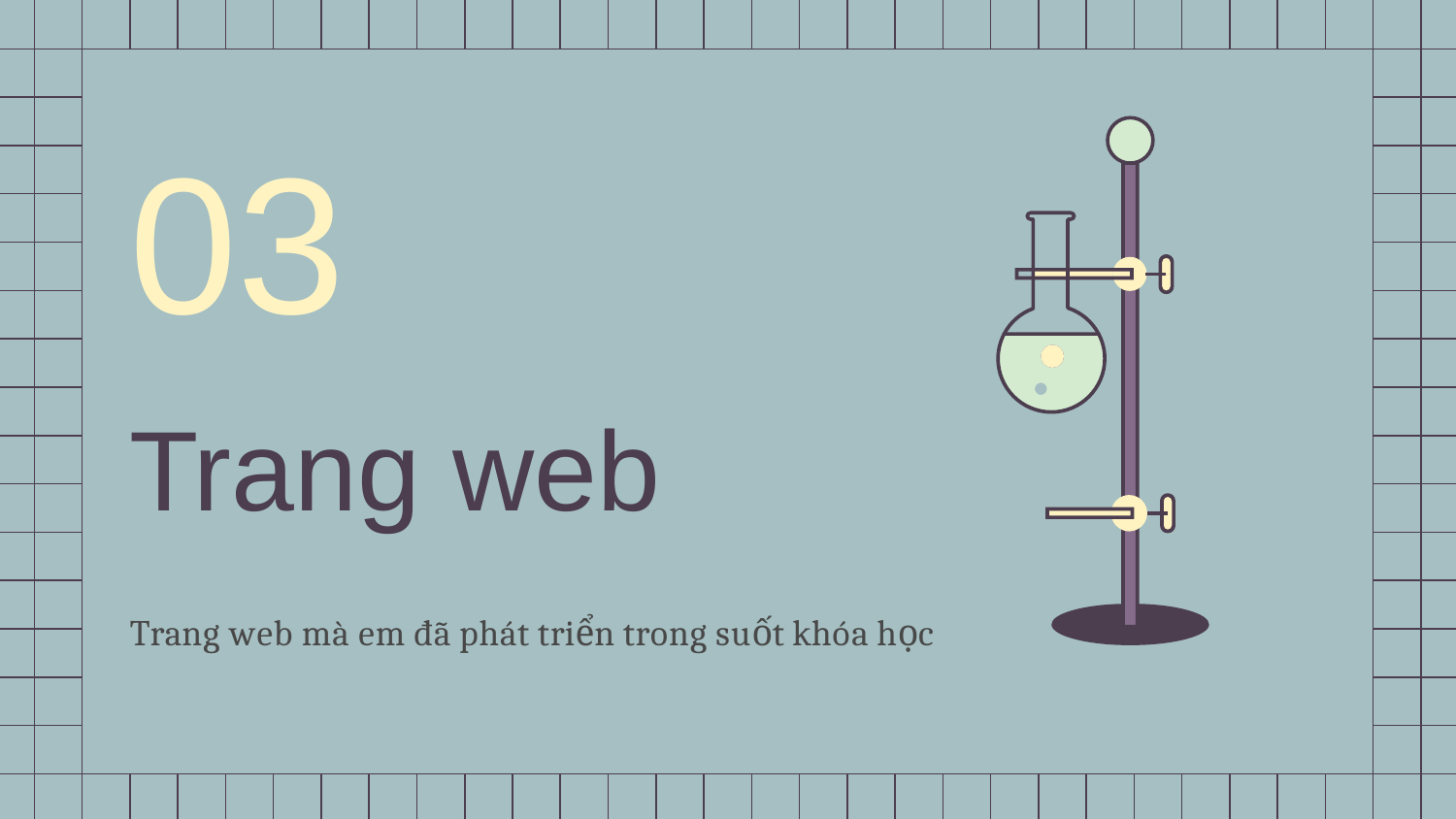

03
# Trang web
Trang web mà em đã phát triển trong suốt khóa học